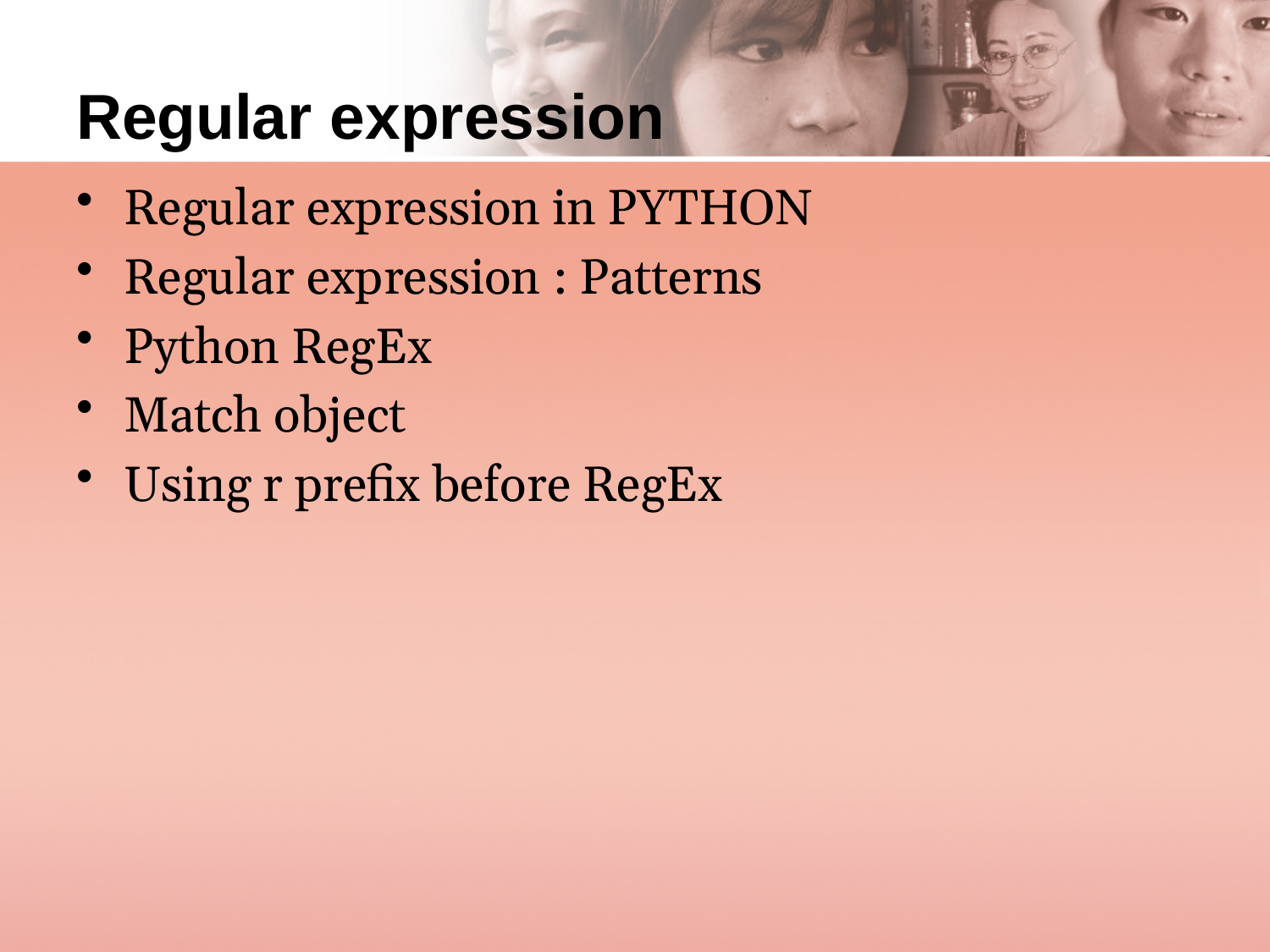

# Regular expression
Regular expression in PYTHON
Regular expression : Patterns
Python RegEx
Match object
Using r prefix before RegEx